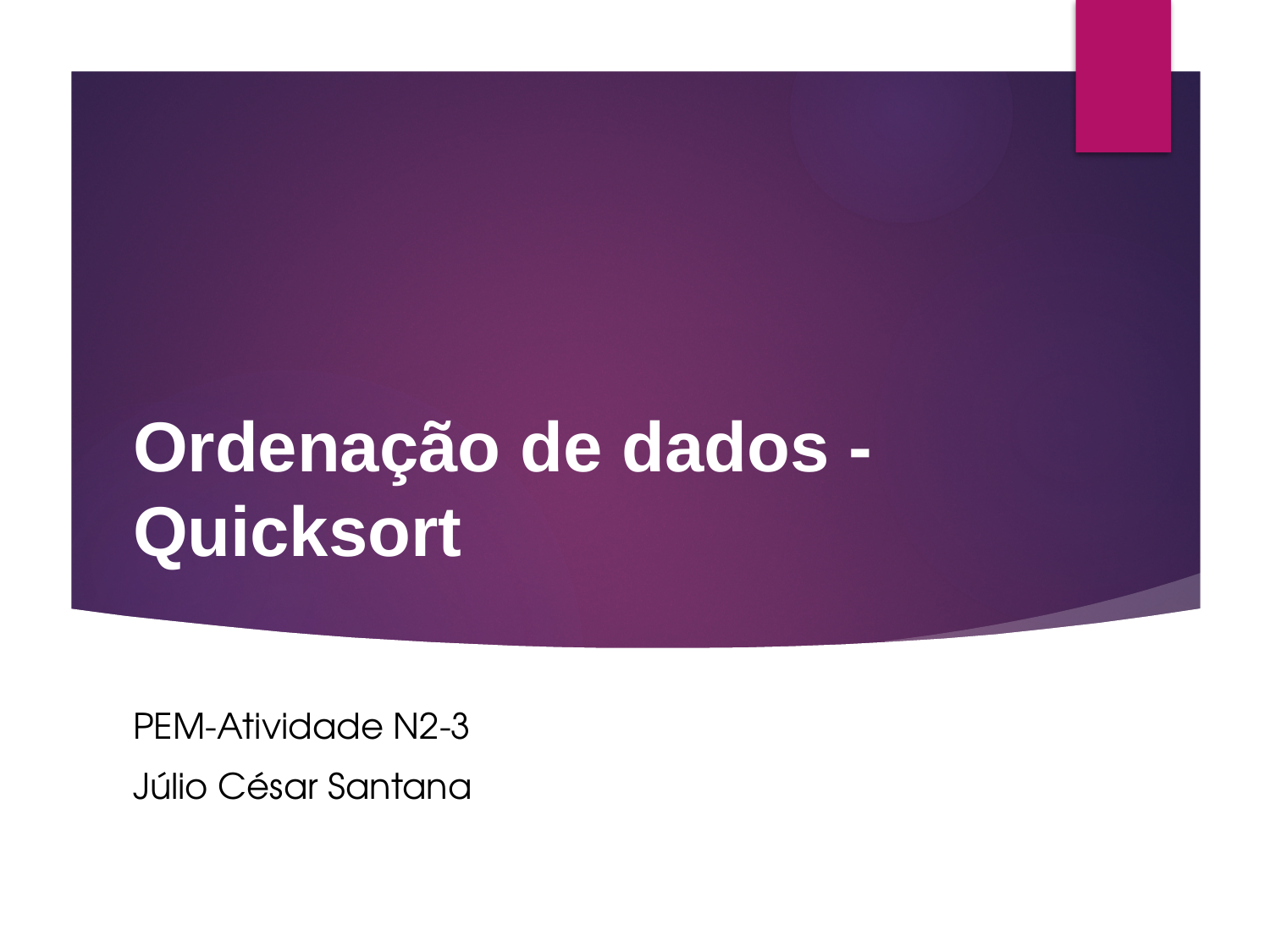

# Ordenação de dados - Quicksort
PEM-Atividade N2-3
Júlio César Santana